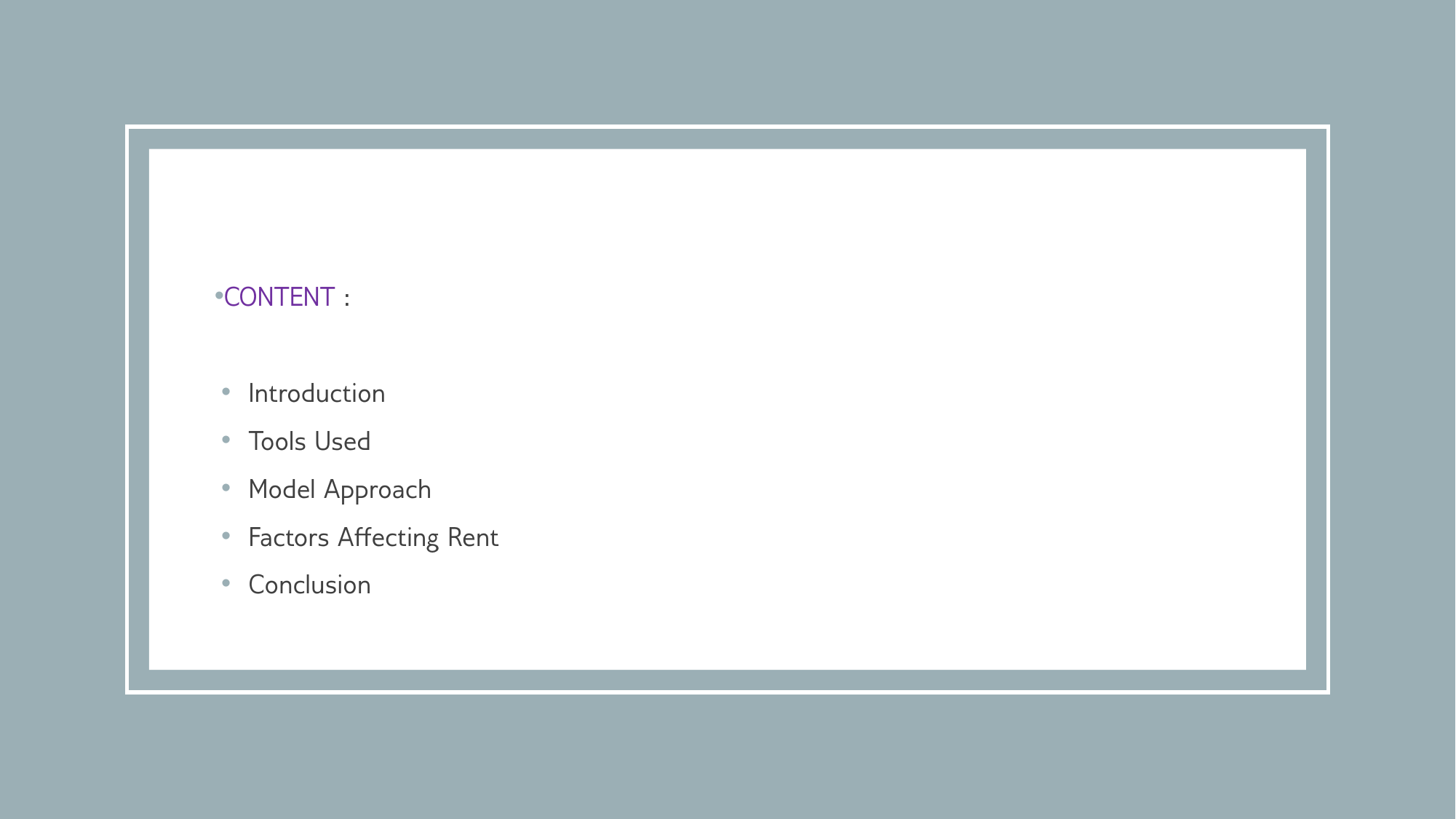

CONTENT :

Introduction
Tools Used
Model Approach
Factors Affecting Rent
Conclusion